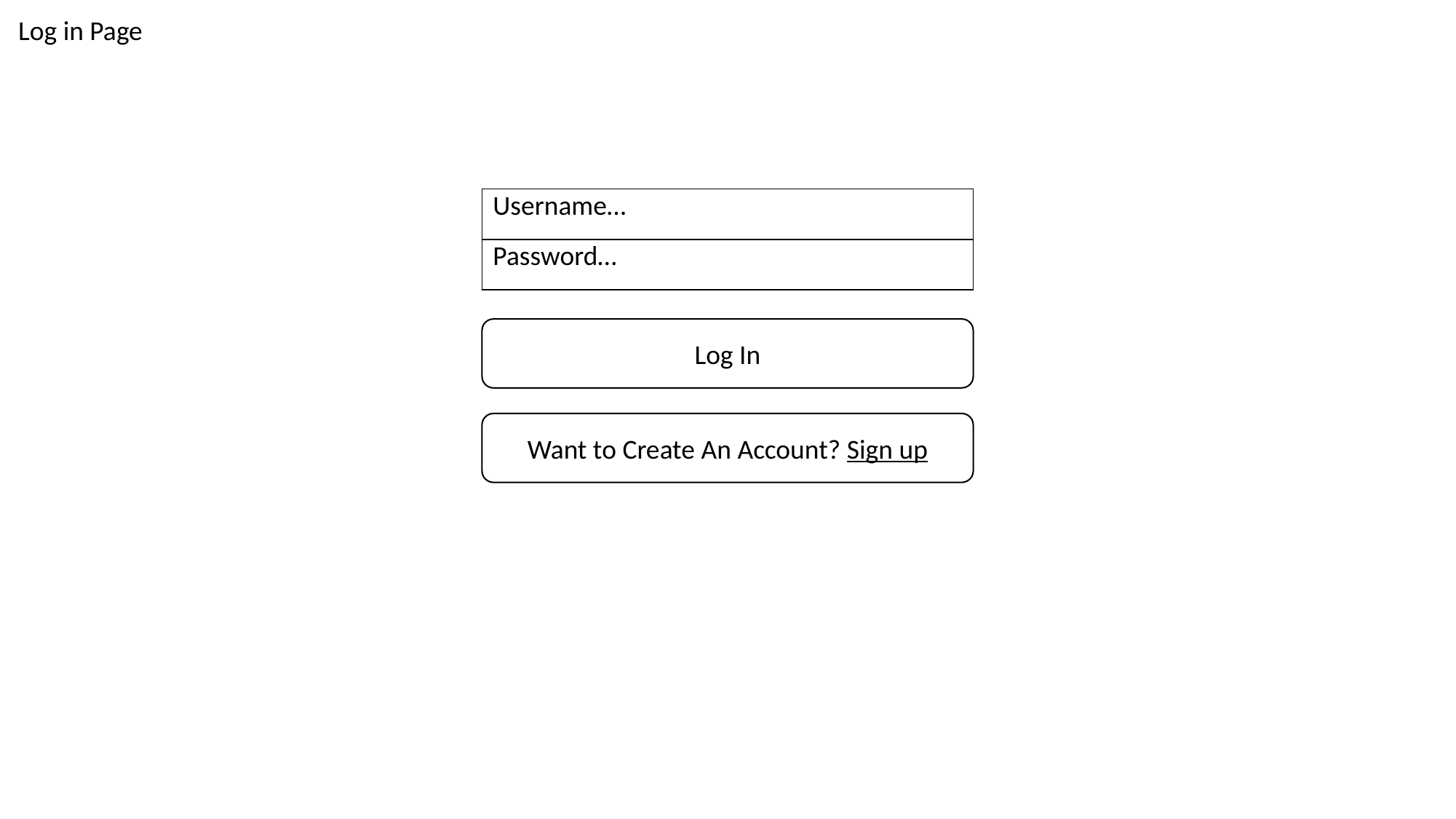

Log in Page
| Username… |
| --- |
| Password… |
Log In
Want to Create An Account? Sign up